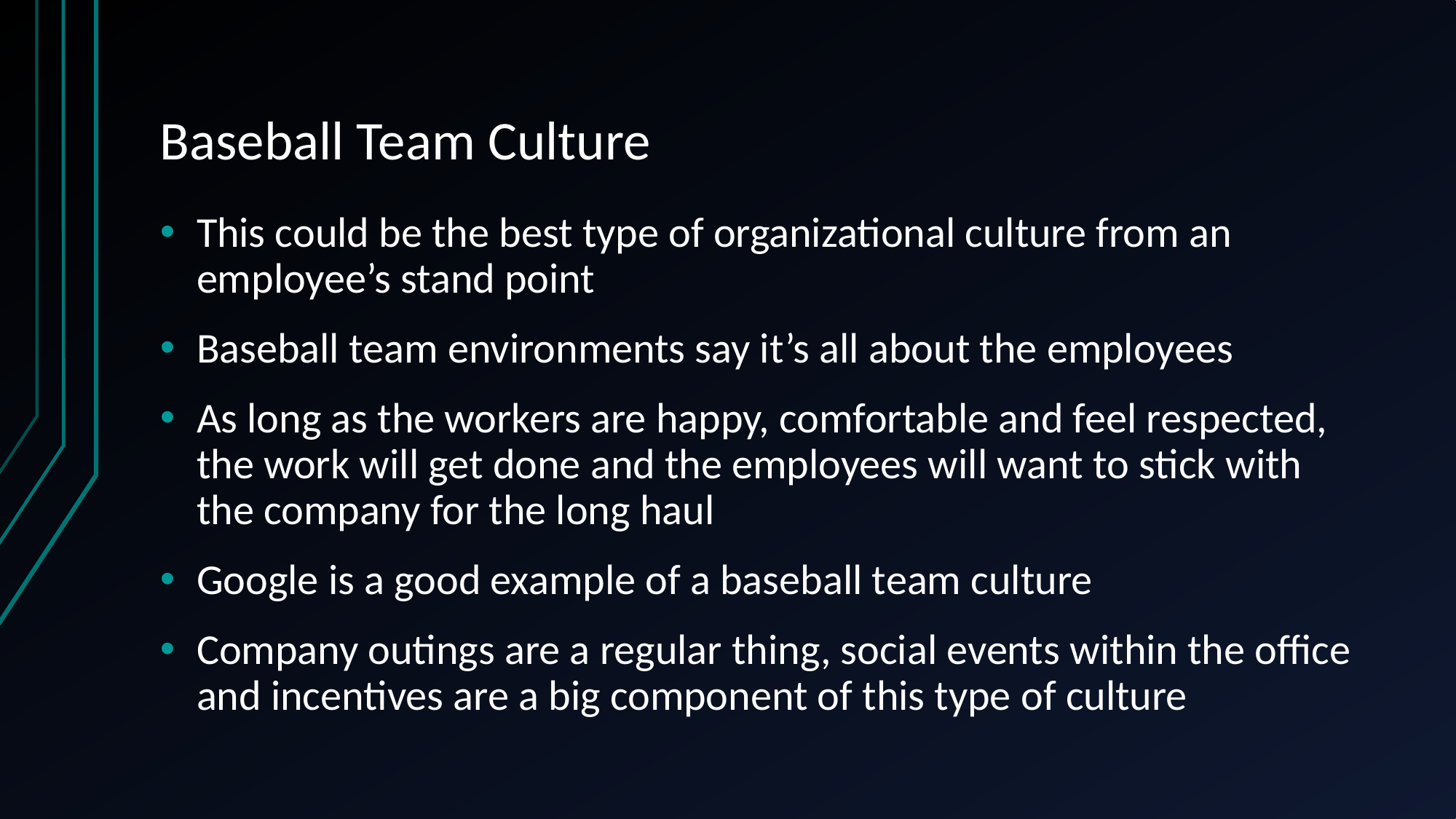

# Baseball Team Culture
This could be the best type of organizational culture from an employee’s stand point
Baseball team environments say it’s all about the employees
As long as the workers are happy, comfortable and feel respected, the work will get done and the employees will want to stick with the company for the long haul
Google is a good example of a baseball team culture
Company outings are a regular thing, social events within the office and incentives are a big component of this type of culture